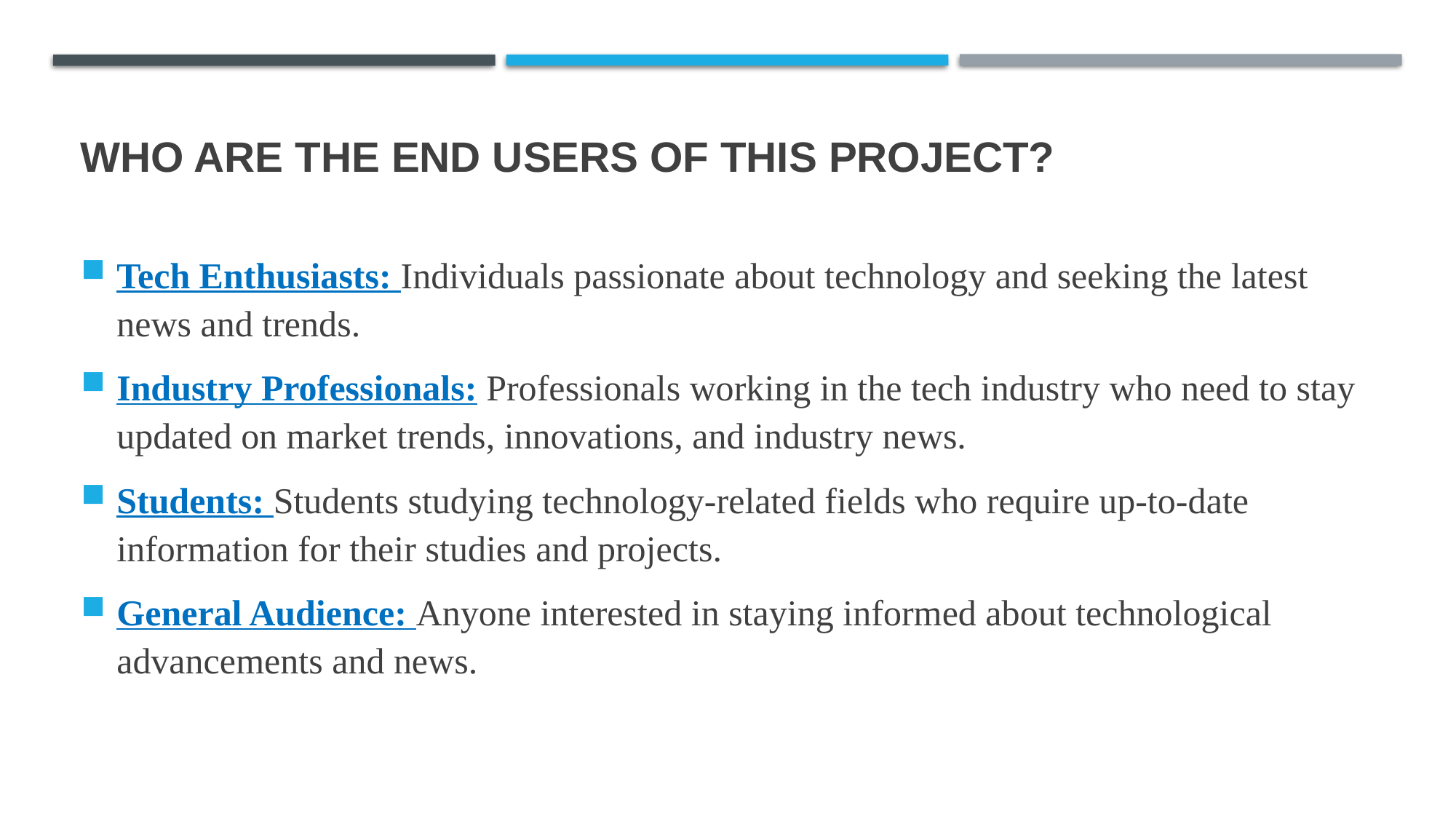

# WHO ARE THE END USERS of this project?
Tech Enthusiasts: Individuals passionate about technology and seeking the latest news and trends.
Industry Professionals: Professionals working in the tech industry who need to stay updated on market trends, innovations, and industry news.
Students: Students studying technology-related fields who require up-to-date information for their studies and projects.
General Audience: Anyone interested in staying informed about technological advancements and news.